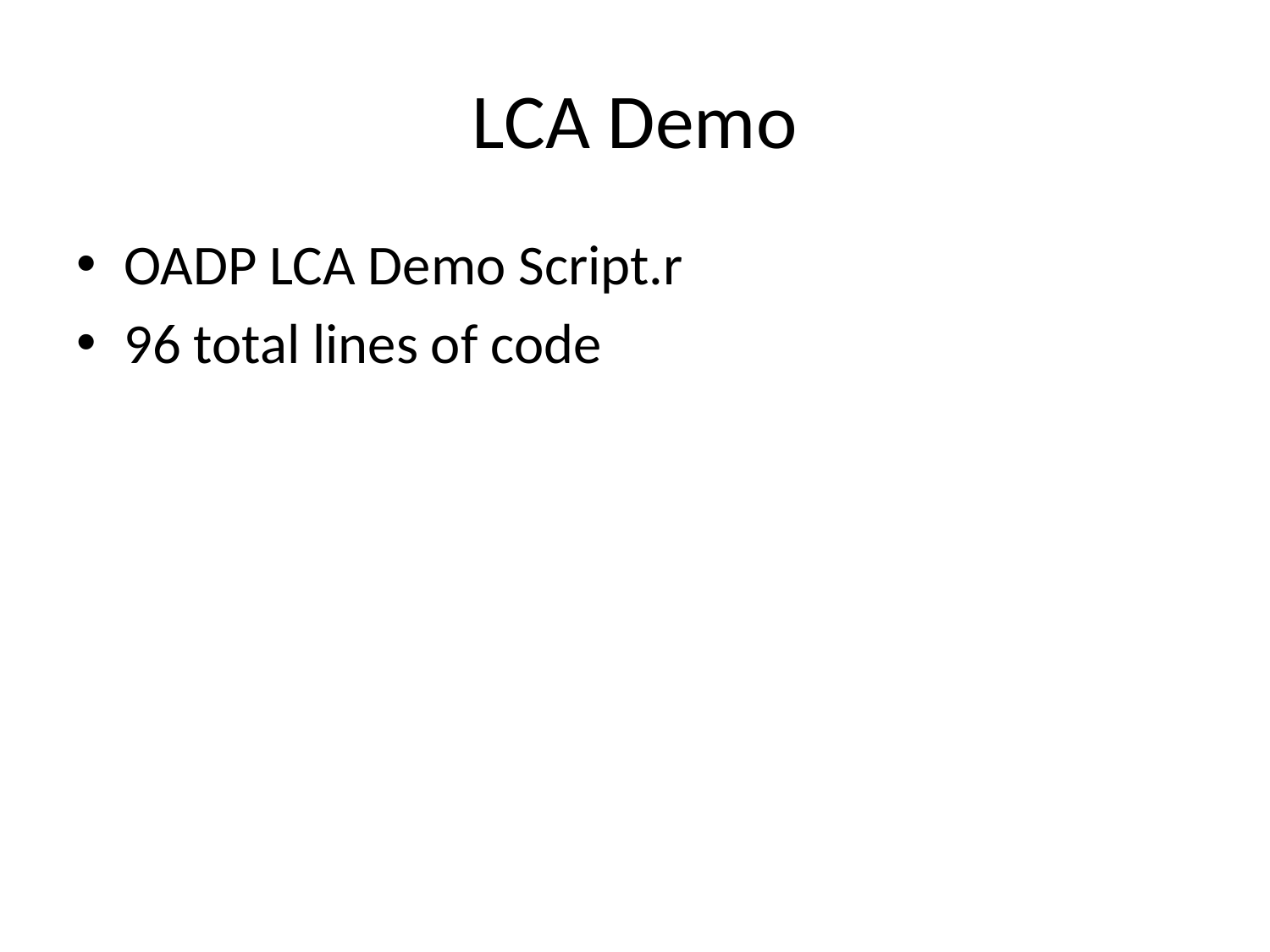

# LCA Demo
OADP LCA Demo Script.r
96 total lines of code